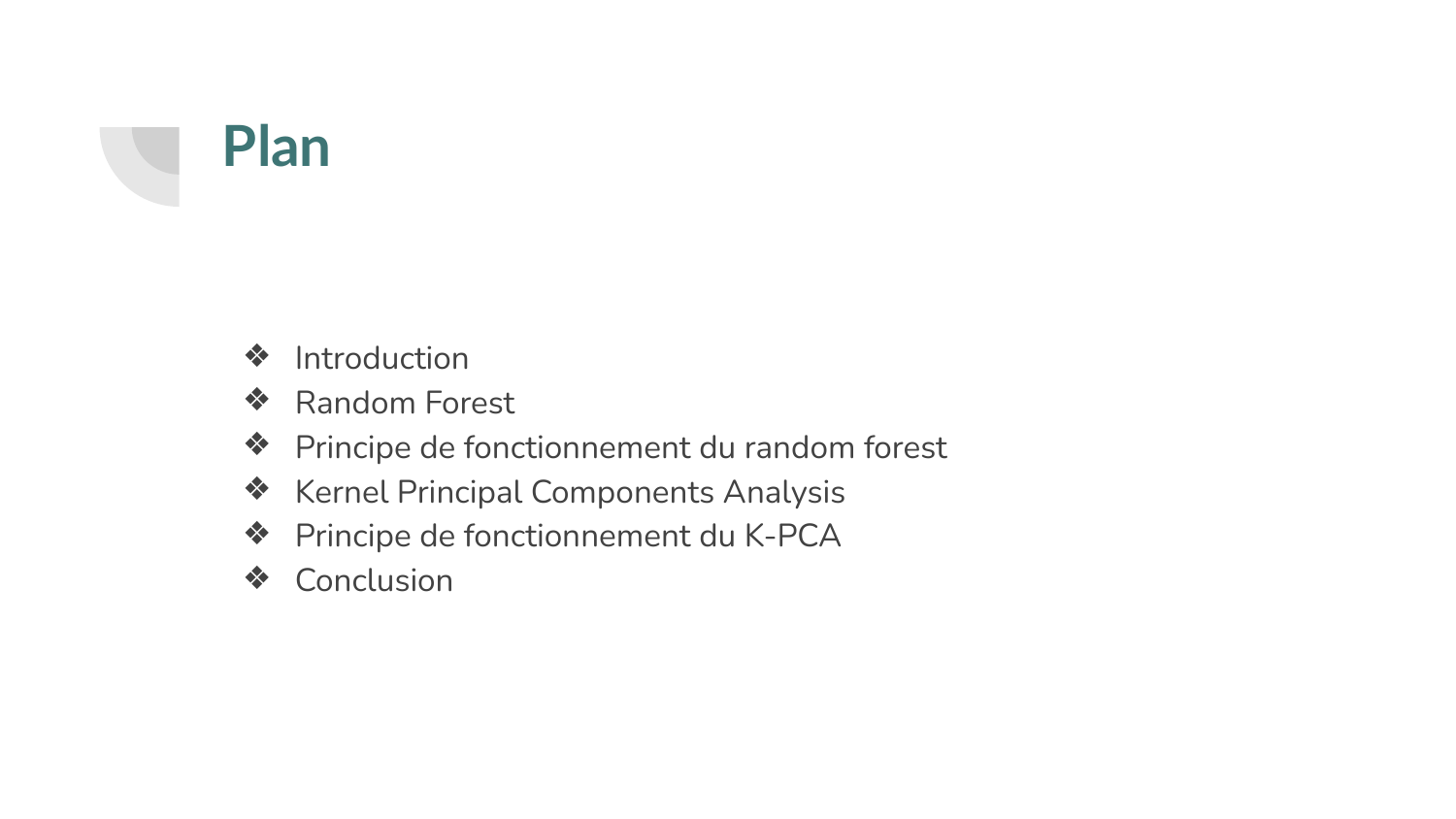

# Plan
Introduction
Random Forest
Principe de fonctionnement du random forest
Kernel Principal Components Analysis
Principe de fonctionnement du K-PCA
Conclusion